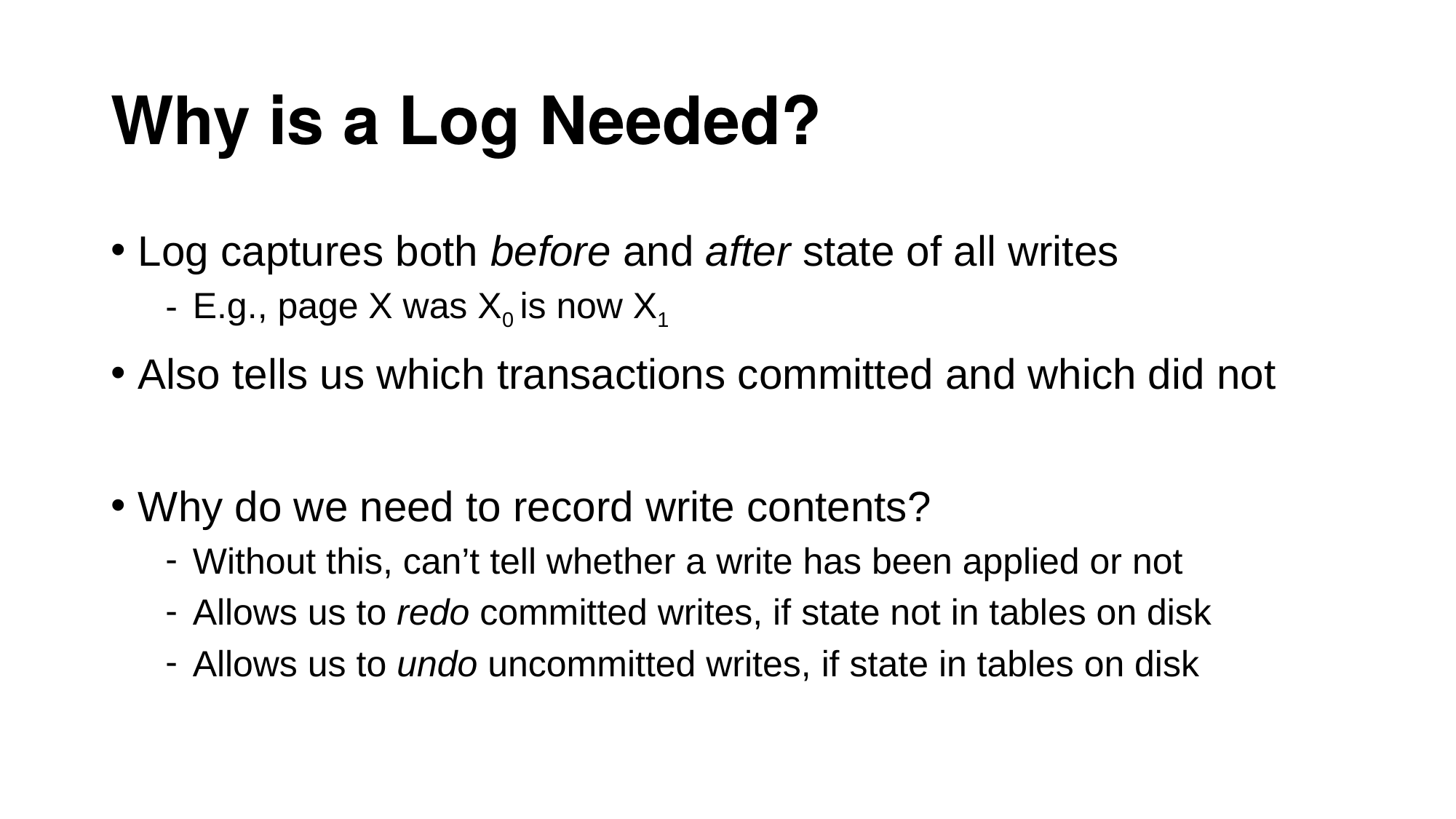

# Why is a Log Needed?
Log captures both before and after state of all writes
E.g., page X was X0 is now X1
Also tells us which transactions committed and which did not

Why do we need to record write contents?
Without this, can’t tell whether a write has been applied or not
Allows us to redo committed writes, if state not in tables on disk
Allows us to undo uncommitted writes, if state in tables on disk